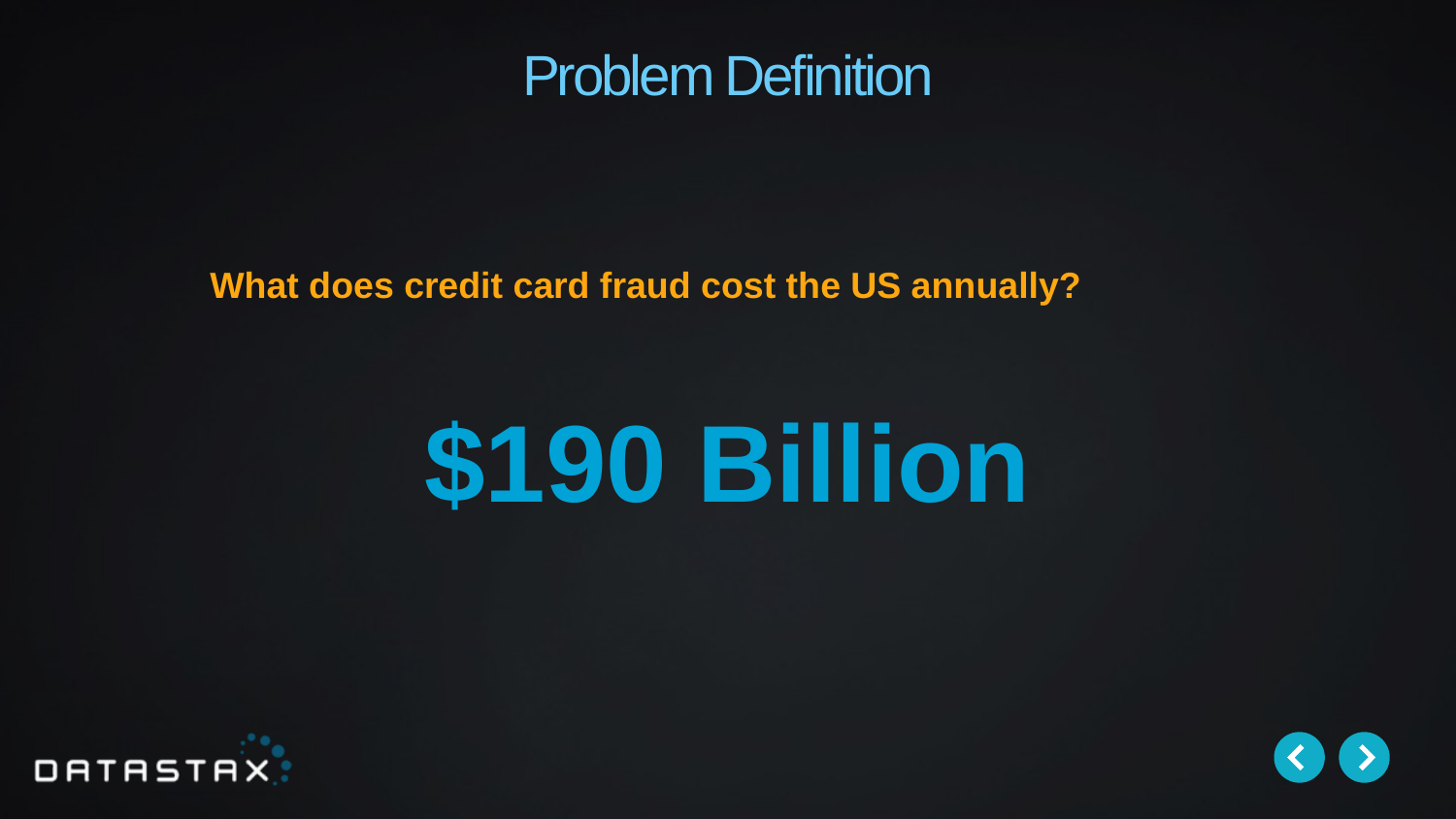

# Problem Definition
What does credit card fraud cost the US annually?
$190 Billion